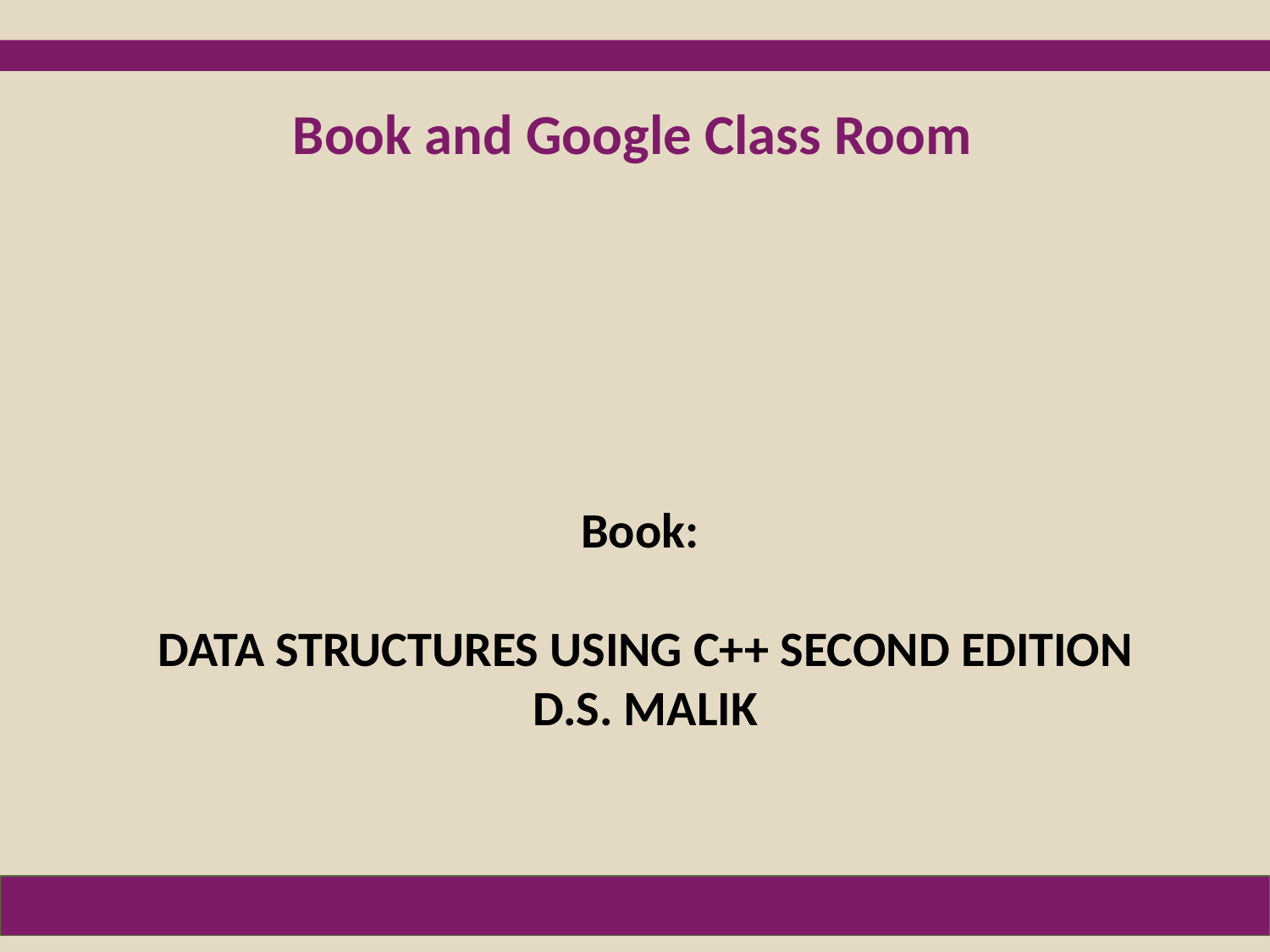

Book and Google Class Room
Book:

DATA STRUCTURES USING C++ SECOND EDITION D.S. MALIK